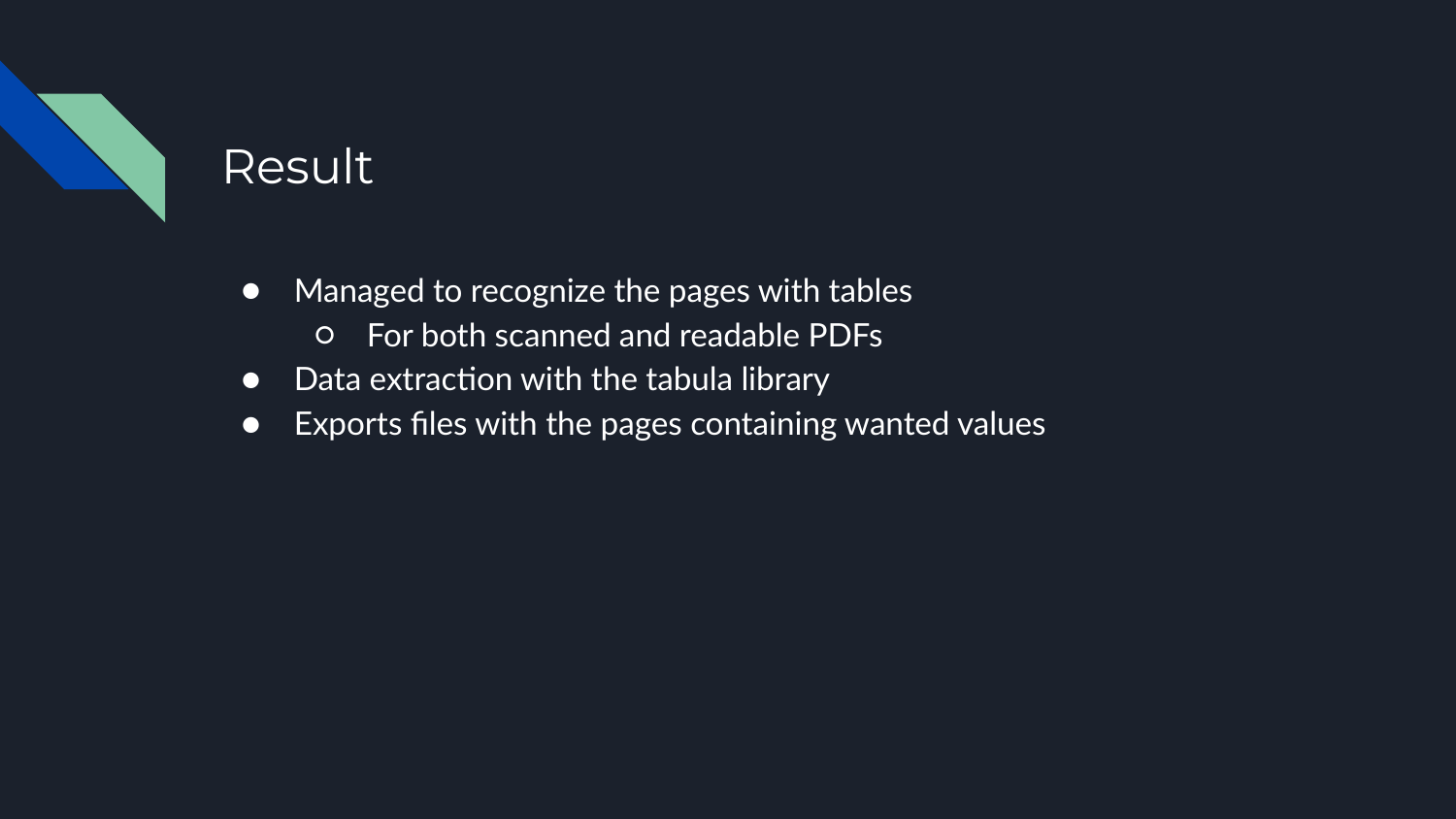

# Result
Managed to recognize the pages with tables
For both scanned and readable PDFs
Data extraction with the tabula library
Exports files with the pages containing wanted values